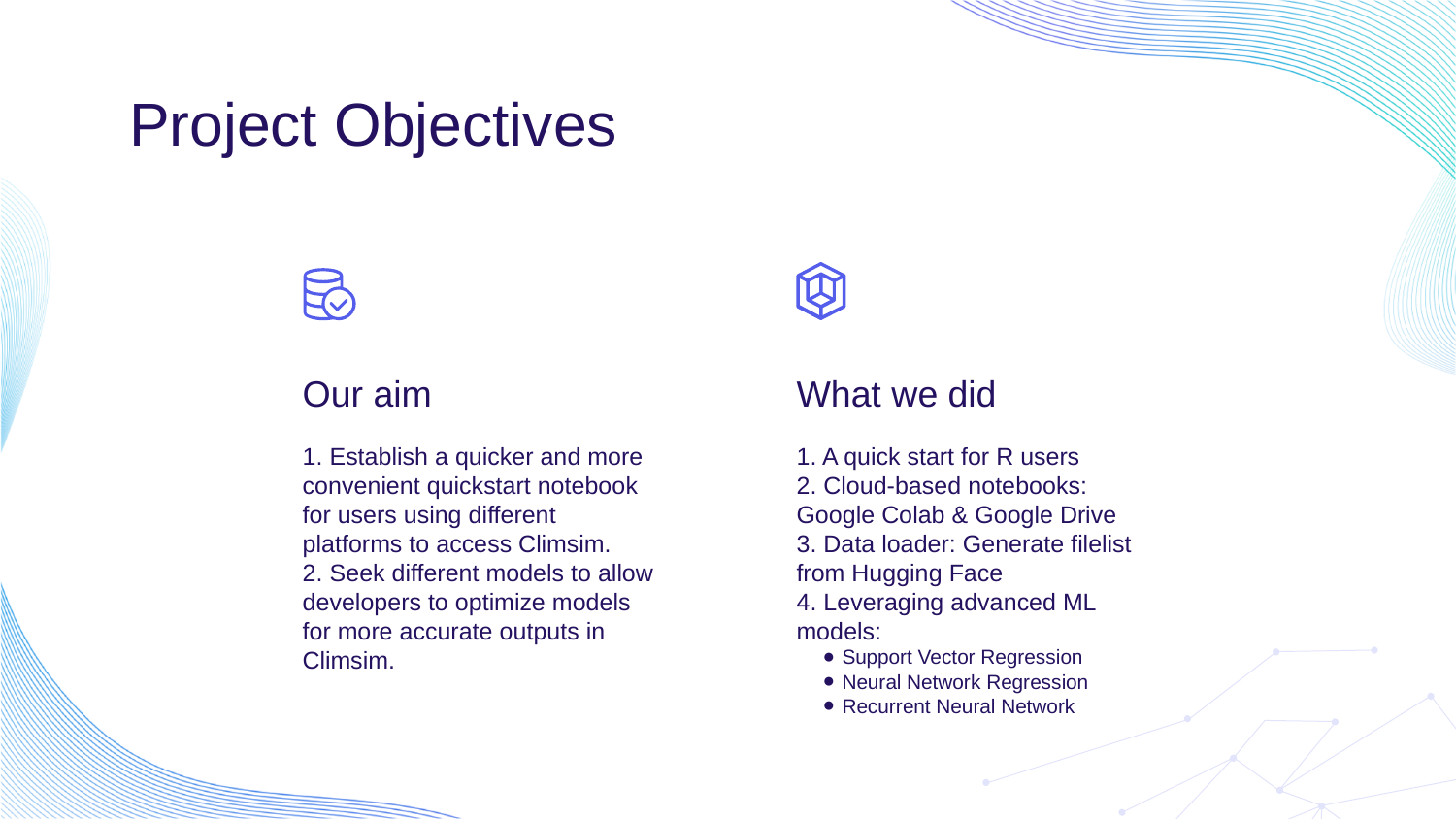

# Project Objectives

Our aim
What we did
1. Establish a quicker and more convenient quickstart notebook for users using different platforms to access Climsim.
2. Seek different models to allow developers to optimize models for more accurate outputs in Climsim.

1. A quick start for R users
2. Cloud-based notebooks: Google Colab & Google Drive
3. Data loader: Generate filelist from Hugging Face
4. Leveraging advanced ML models:
Support Vector Regression
Neural Network Regression
Recurrent Neural Network